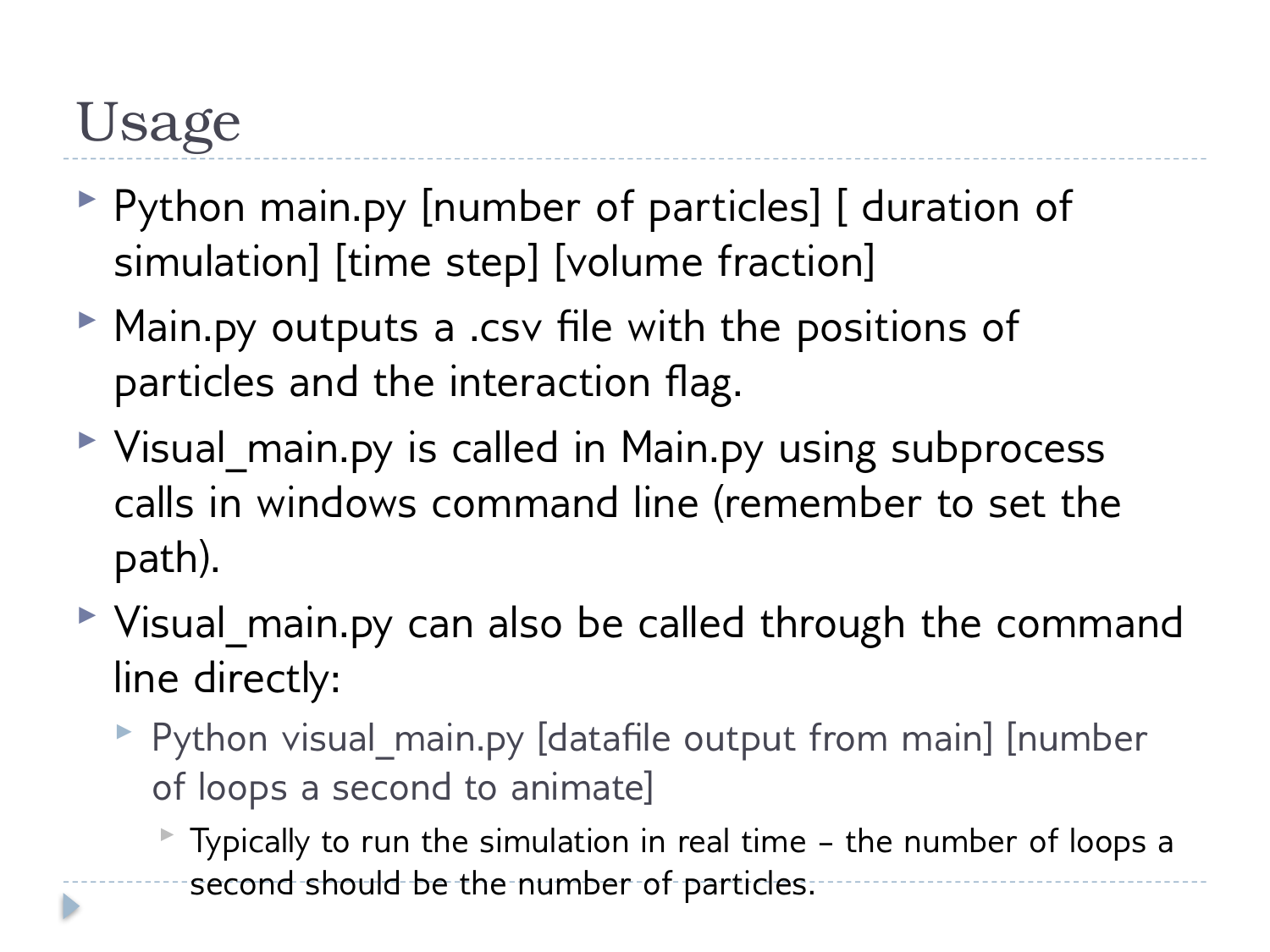

# Usage
Python main.py [number of particles] [ duration of simulation] [time step] [volume fraction]
Main.py outputs a .csv file with the positions of particles and the interaction flag.
Visual_main.py is called in Main.py using subprocess calls in windows command line (remember to set the path).
Visual_main.py can also be called through the command line directly:
Python visual_main.py [datafile output from main] [number of loops a second to animate]
Typically to run the simulation in real time – the number of loops a second should be the number of particles.